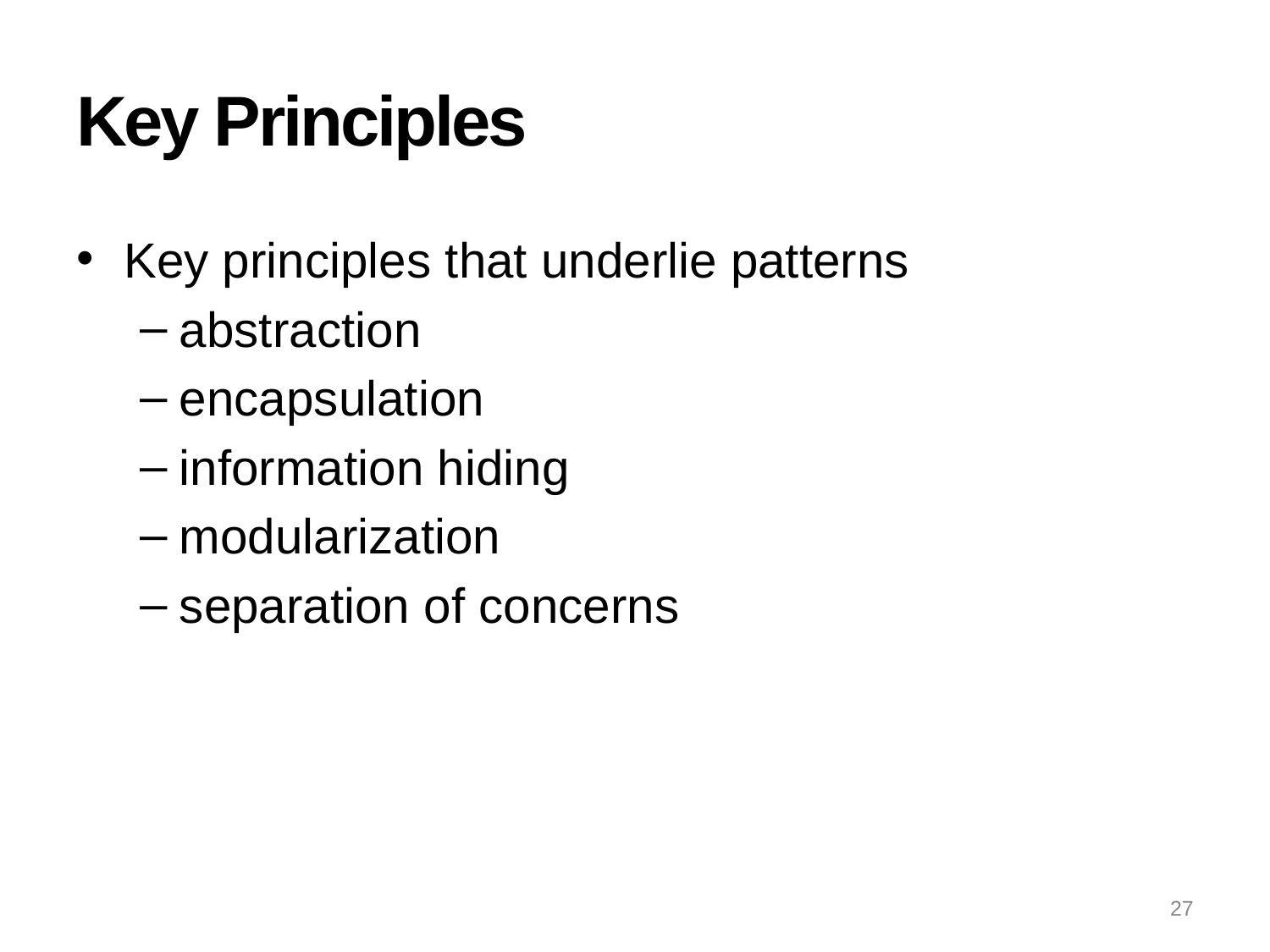

# Key Principles
Key principles that underlie patterns
abstraction
encapsulation
information hiding
modularization
separation of concerns
27